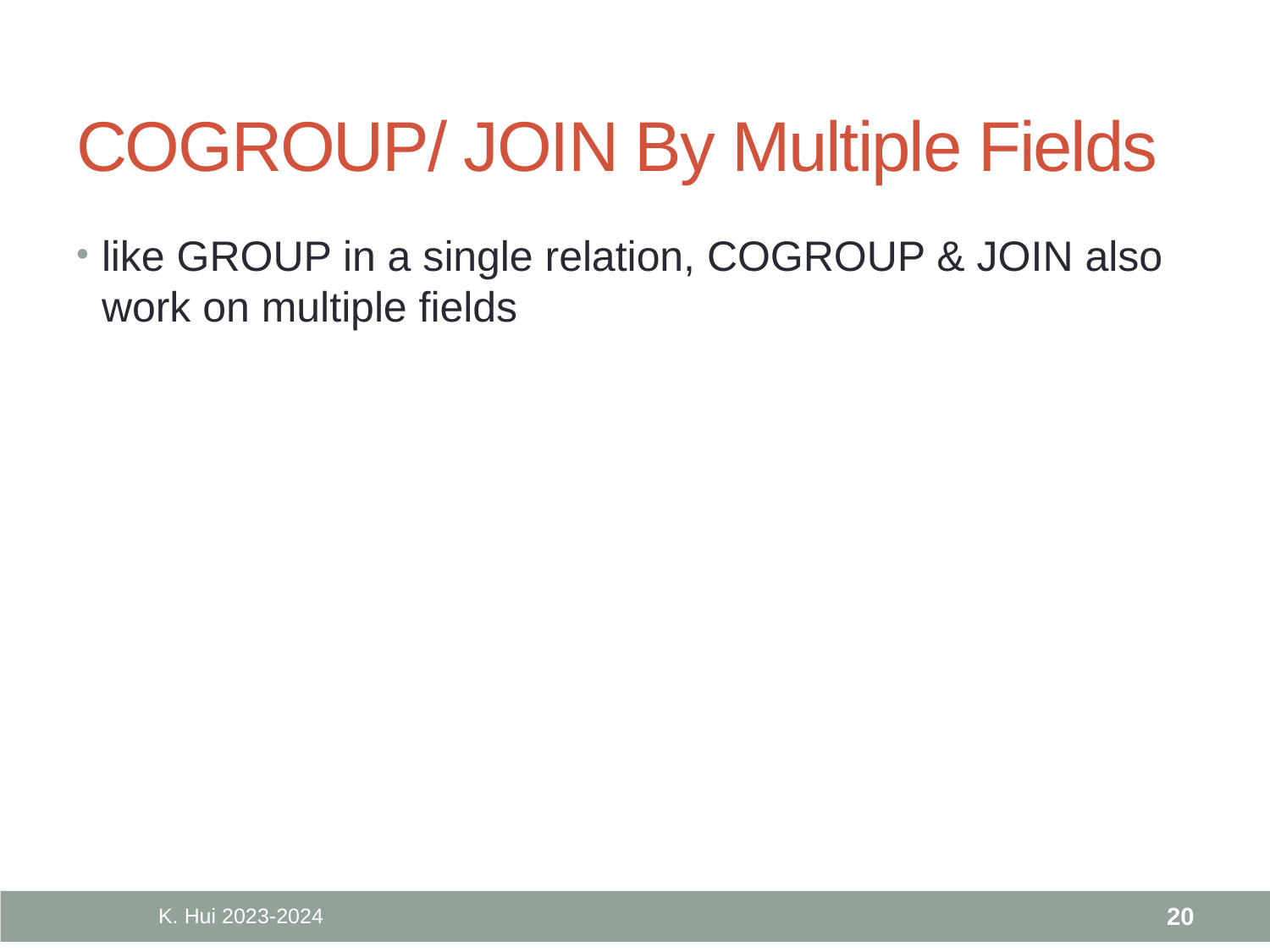

# COGROUP/ JOIN By Multiple Fields
like GROUP in a single relation, COGROUP & JOIN also work on multiple fields
K. Hui 2023-2024
20